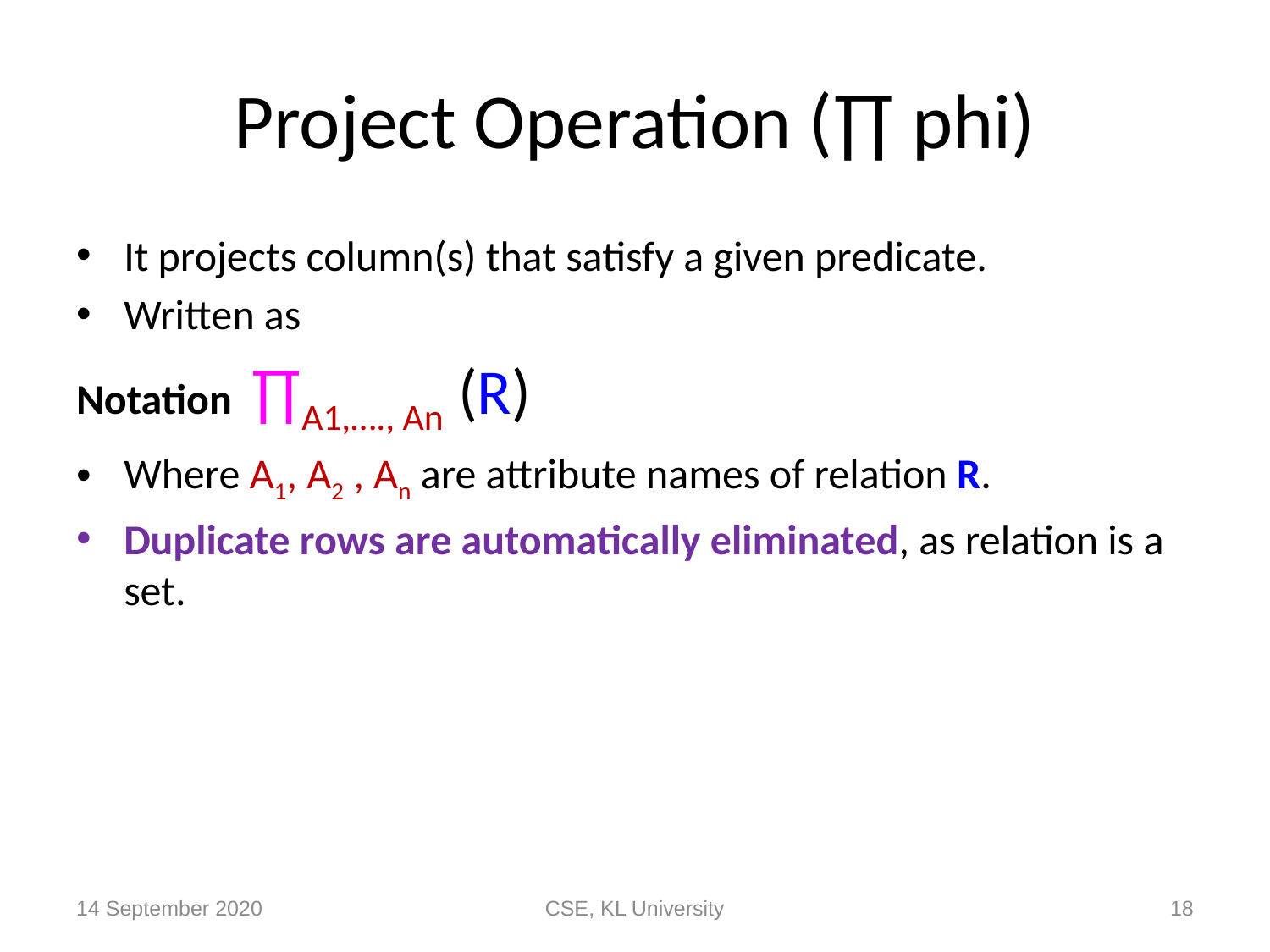

# Project Operation (∏ phi)
It projects column(s) that satisfy a given predicate.
Written as
Notation  ∏A1,…., An (R)
Where A1, A2 , An are attribute names of relation R.
Duplicate rows are automatically eliminated, as relation is a set.

14 September 2020
CSE, KL University
18